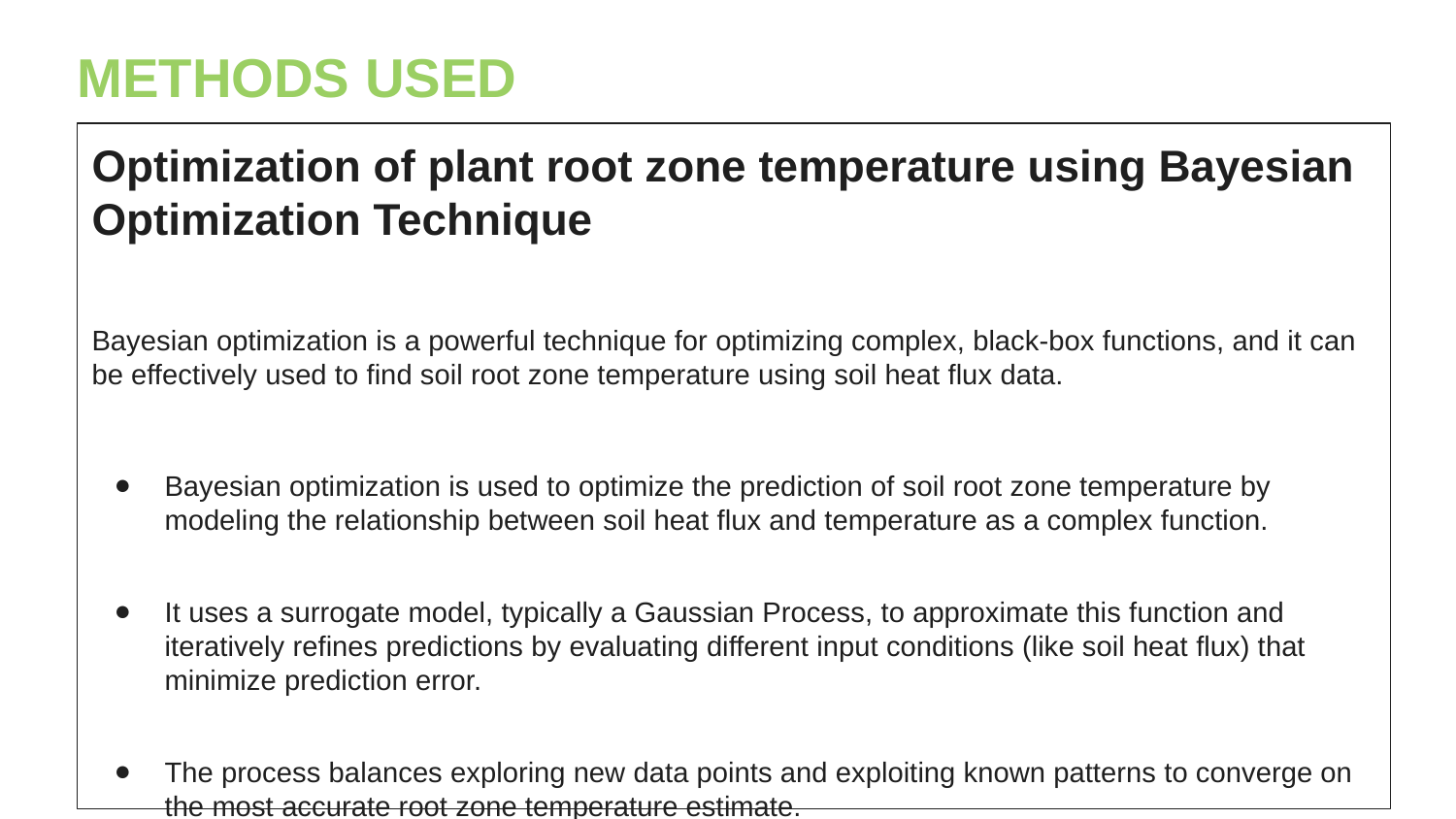

METHODS USED
Optimization of plant root zone temperature using Bayesian Optimization Technique

Bayesian optimization is a powerful technique for optimizing complex, black-box functions, and it can be effectively used to find soil root zone temperature using soil heat flux data.

Bayesian optimization is used to optimize the prediction of soil root zone temperature by modeling the relationship between soil heat flux and temperature as a complex function.

It uses a surrogate model, typically a Gaussian Process, to approximate this function and iteratively refines predictions by evaluating different input conditions (like soil heat flux) that minimize prediction error.

The process balances exploring new data points and exploiting known patterns to converge on the most accurate root zone temperature estimate.

.

13